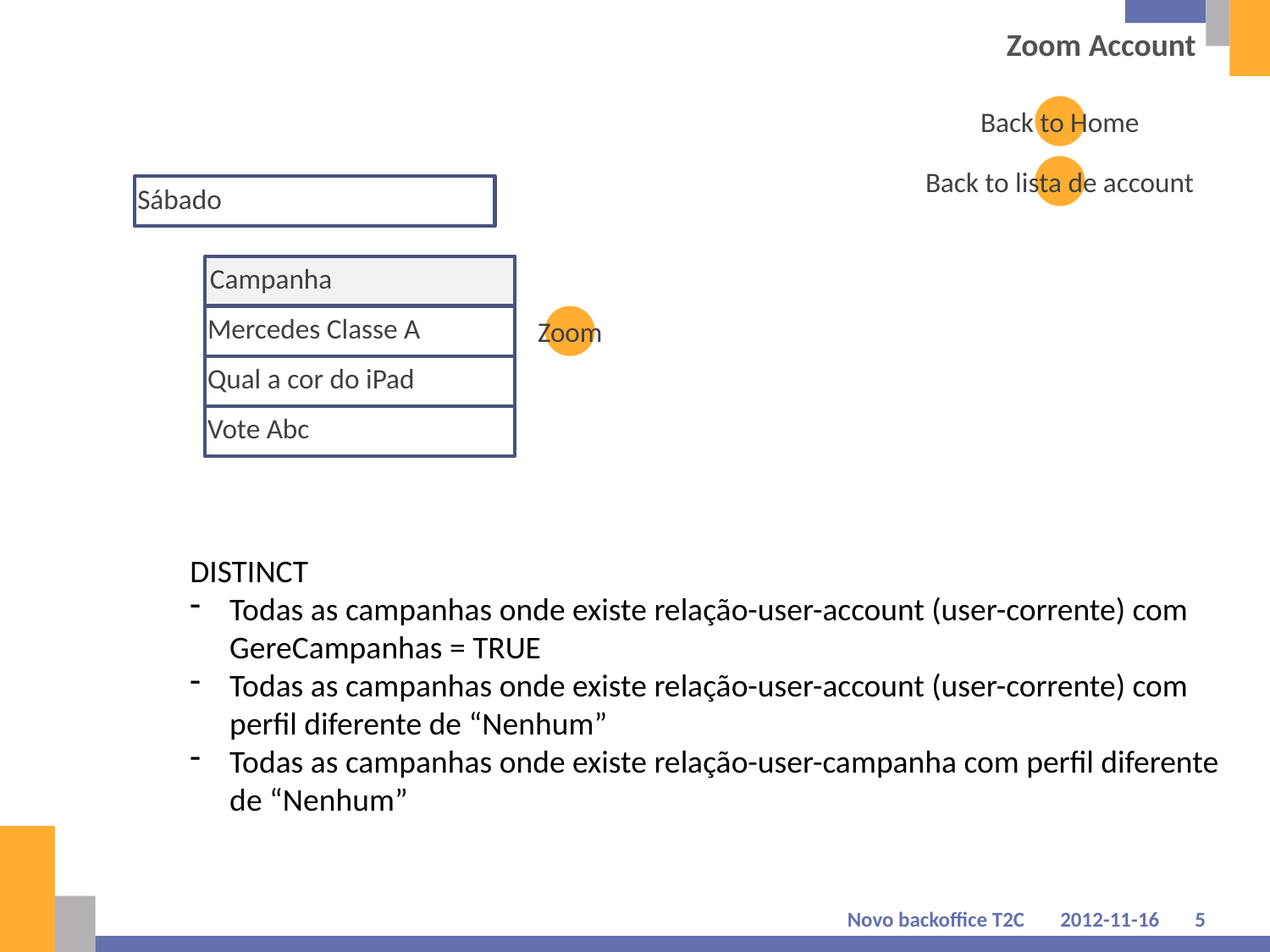

# Zoom Account
Back to Home
Back to lista de account
Sábado
Campanha
Mercedes Classe A
Zoom
Qual a cor do iPad
Vote Abc
DISTINCT
Todas as campanhas onde existe relação-user-account (user-corrente) com
GereCampanhas = TRUE
Todas as campanhas onde existe relação-user-account (user-corrente) com
perfil diferente de “Nenhum”
Todas as campanhas onde existe relação-user-campanha com perfil diferente de “Nenhum”
Novo backoffice T2C
2012-11-16
5